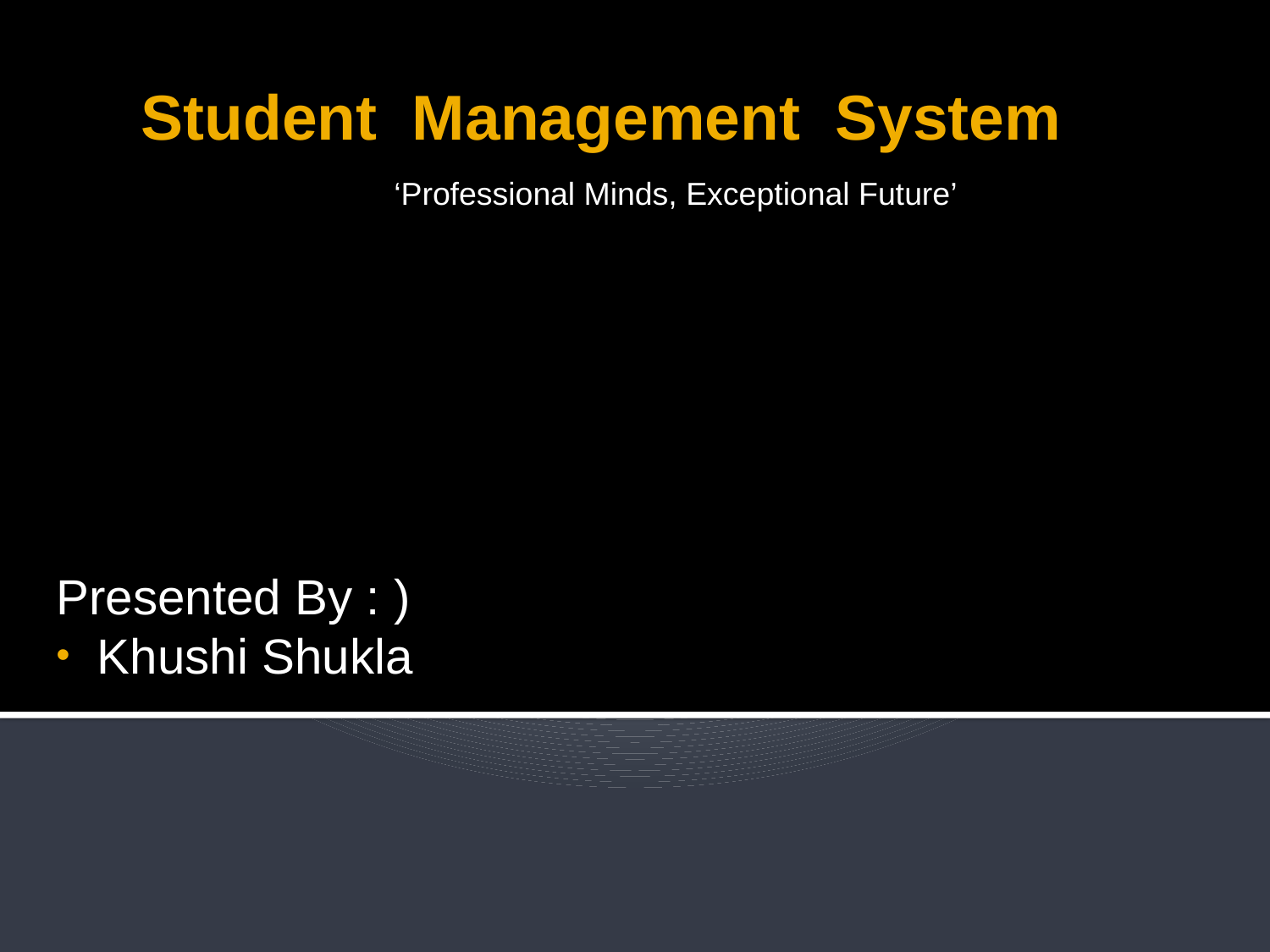

‘Professional Minds, Exceptional Future’

Presented By : )
  Khushi Shukla
# Student  Management  System